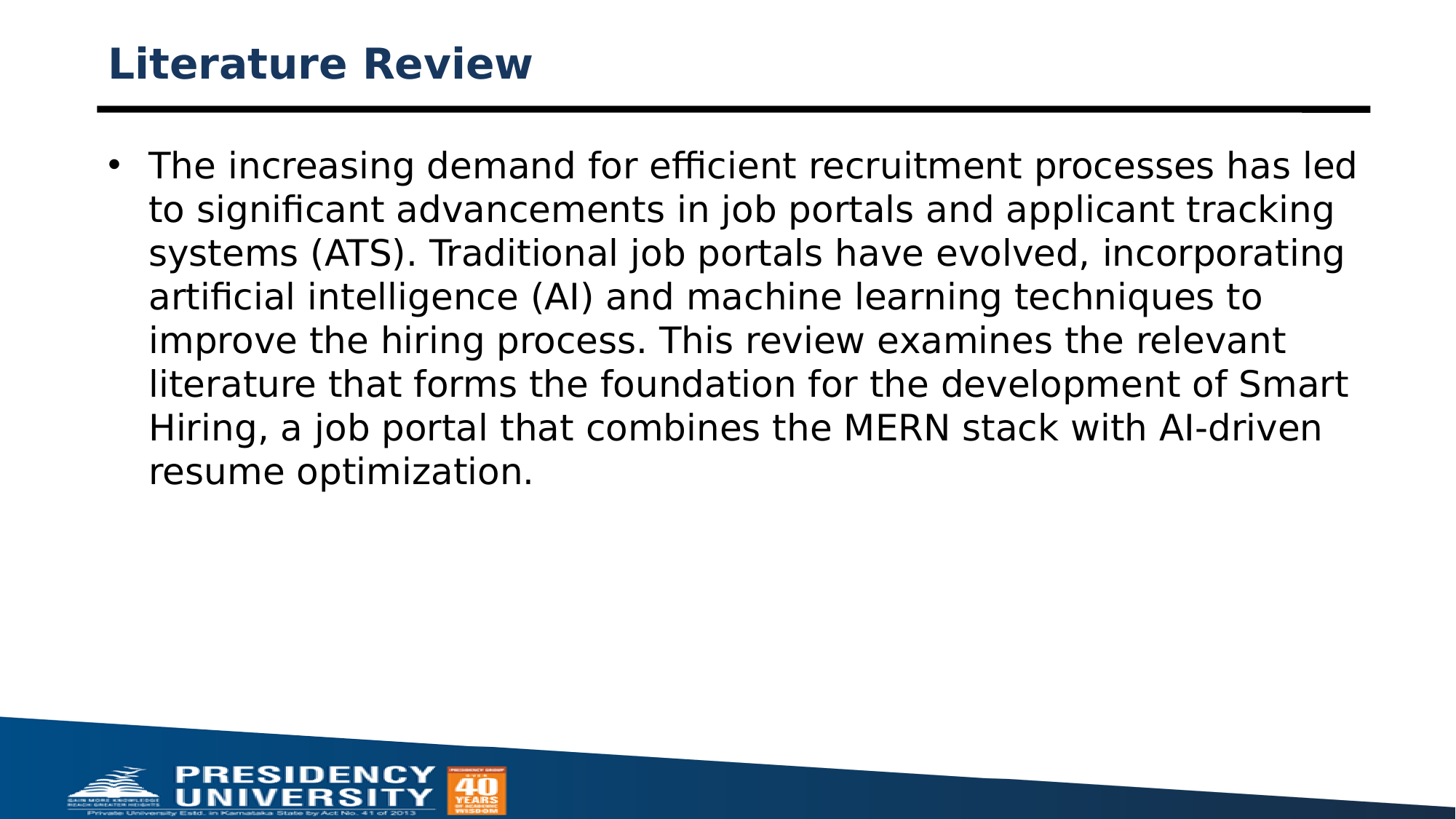

# Literature Review
The increasing demand for efficient recruitment processes has led to significant advancements in job portals and applicant tracking systems (ATS). Traditional job portals have evolved, incorporating artificial intelligence (AI) and machine learning techniques to improve the hiring process. This review examines the relevant literature that forms the foundation for the development of Smart Hiring, a job portal that combines the MERN stack with AI-driven resume optimization.